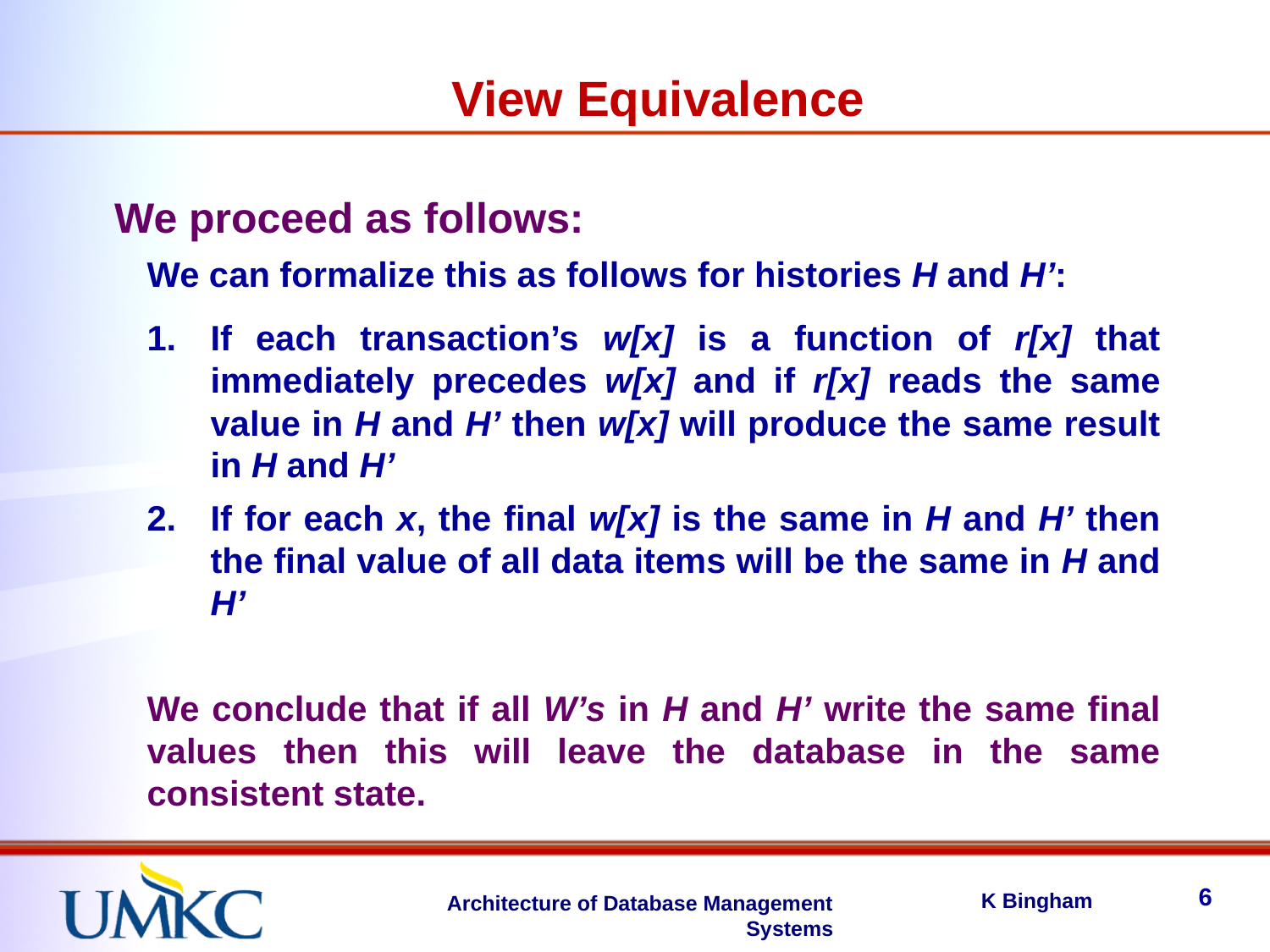

View Equivalence
We proceed as follows:
We can formalize this as follows for histories H and H’:
If each transaction’s w[x] is a function of r[x] that immediately precedes w[x] and if r[x] reads the same value in H and H’ then w[x] will produce the same result in H and H’
If for each x, the final w[x] is the same in H and H’ then the final value of all data items will be the same in H and H’

We conclude that if all W’s in H and H’ write the same final values then this will leave the database in the same consistent state.

6